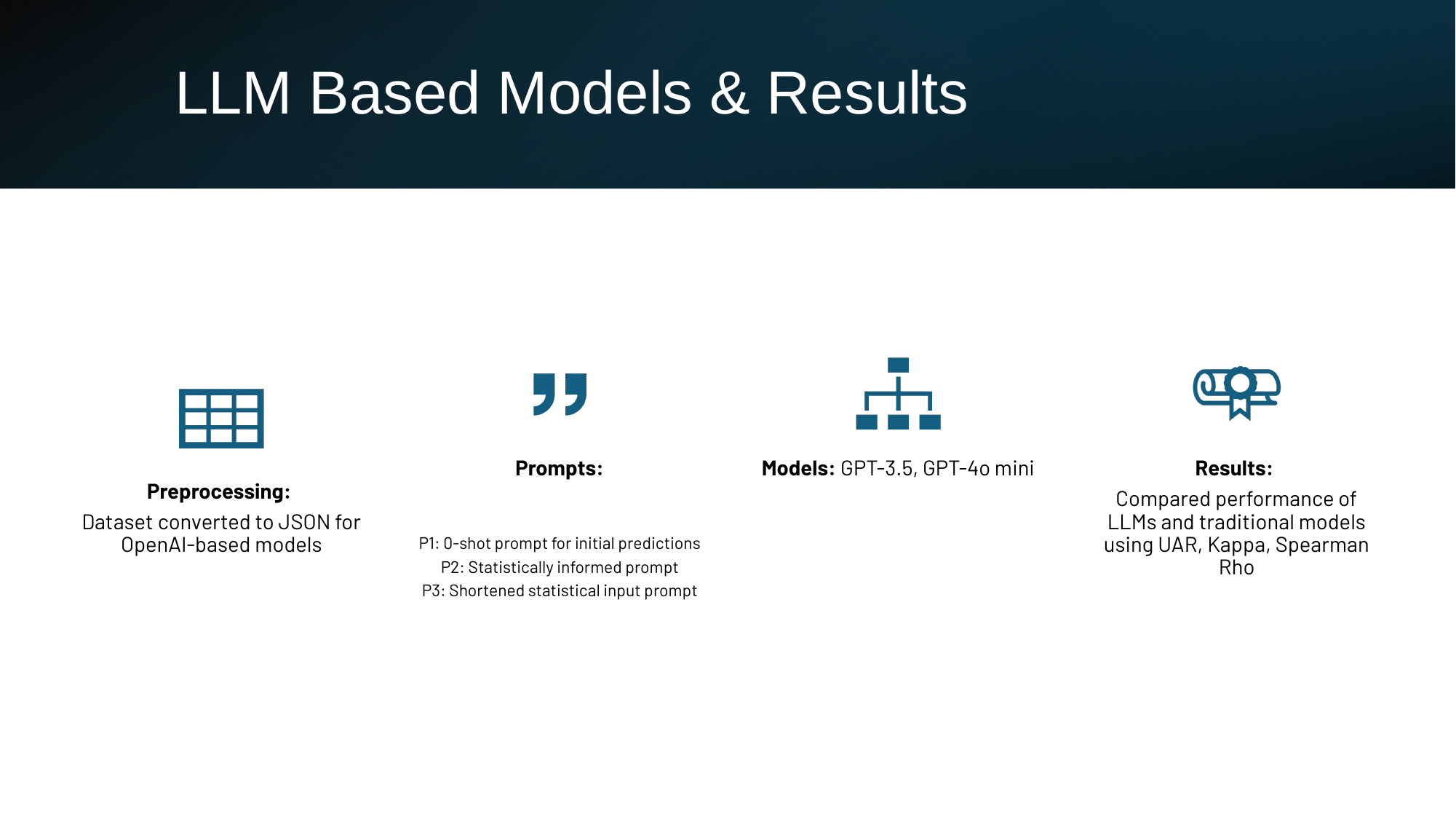

# LLM Based Models & Results
Preprocessing:
Dataset converted to JSON for OpenAI-based models
Prompts:
P1: 0-shot prompt for initial predictions
P2: Statistically informed prompt
P3: Shortened statistical input prompt
Models: GPT-3.5, GPT-4o mini
Results:
Compared performance of LLMs and traditional models using UAR, Kappa, Spearman Rho